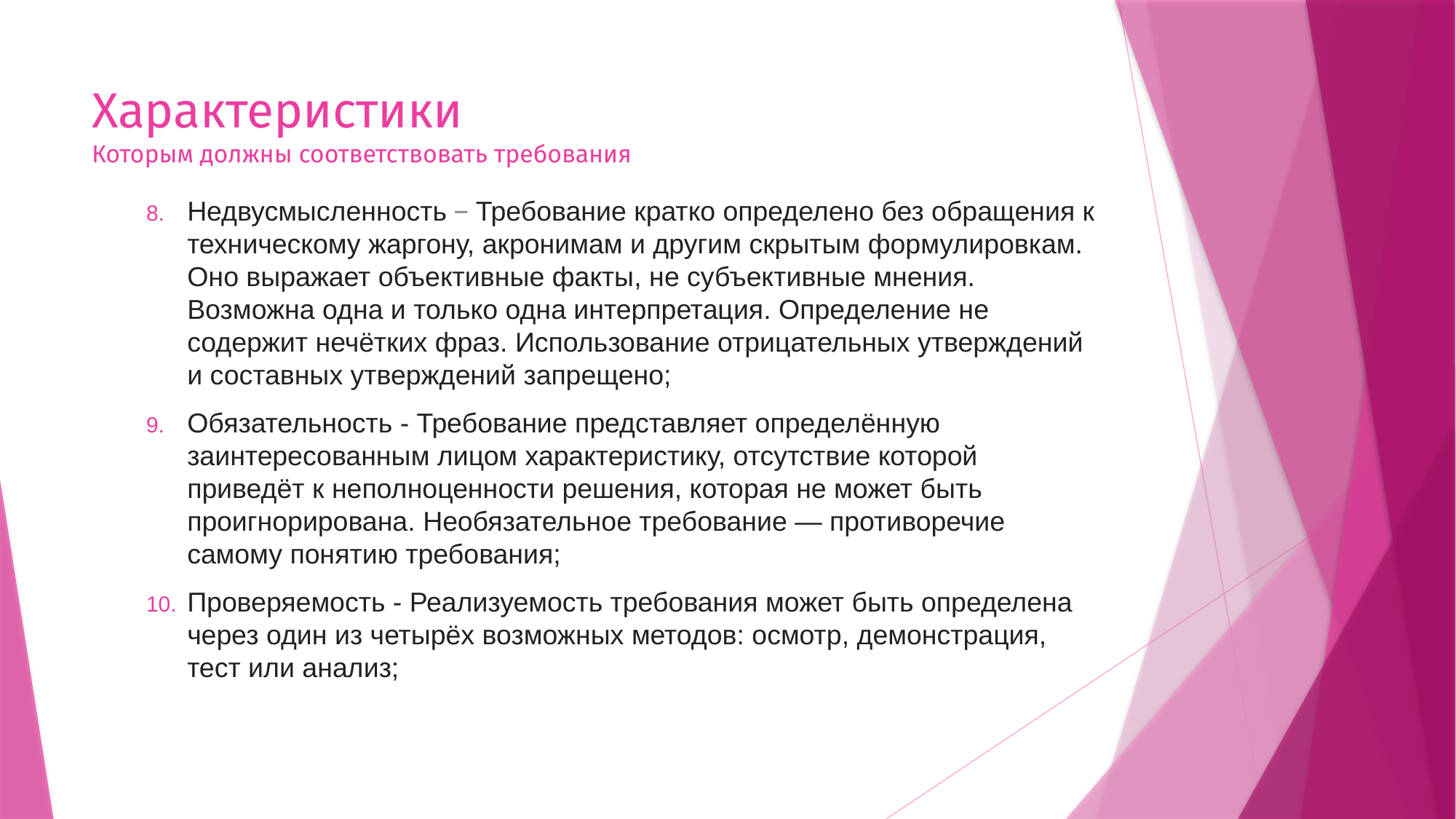

# Характеристики Которым должны соответствовать требования
Недвусмысленность – Требование кратко определено без обращения к техническому жаргону, акронимам и другим скрытым формулировкам. Оно выражает объективные факты, не субъективные мнения. Возможна одна и только одна интерпретация. Определение не содержит нечётких фраз. Использование отрицательных утверждений и составных утверждений запрещено;
Обязательность - Требование представляет определённую заинтересованным лицом характеристику, отсутствие которой приведёт к неполноценности решения, которая не может быть проигнорирована. Необязательное требование — противоречие самому понятию требования;
Проверяемость - Реализуемость требования может быть определена через один из четырёх возможных методов: осмотр, демонстрация, тест или анализ;